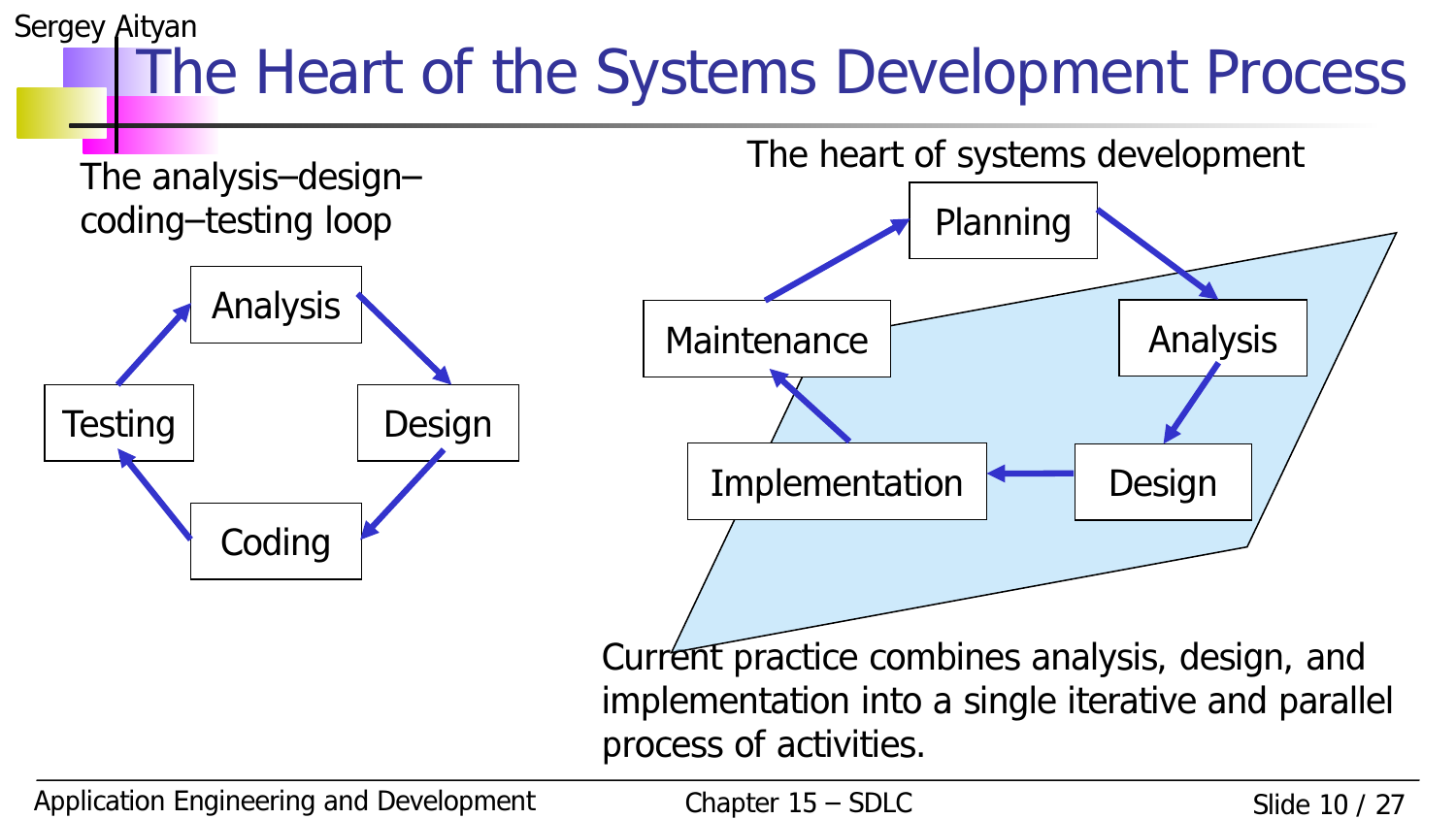

The Heart of the Systems Development Process
The heart of systems development
The analysis–design–coding–testing loop
Planning

Analysis
Maintenance

Implementation
Design

Analysis

Testing
Design

Coding
Current practice combines analysis, design, and implementation into a single iterative and parallel process of activities.